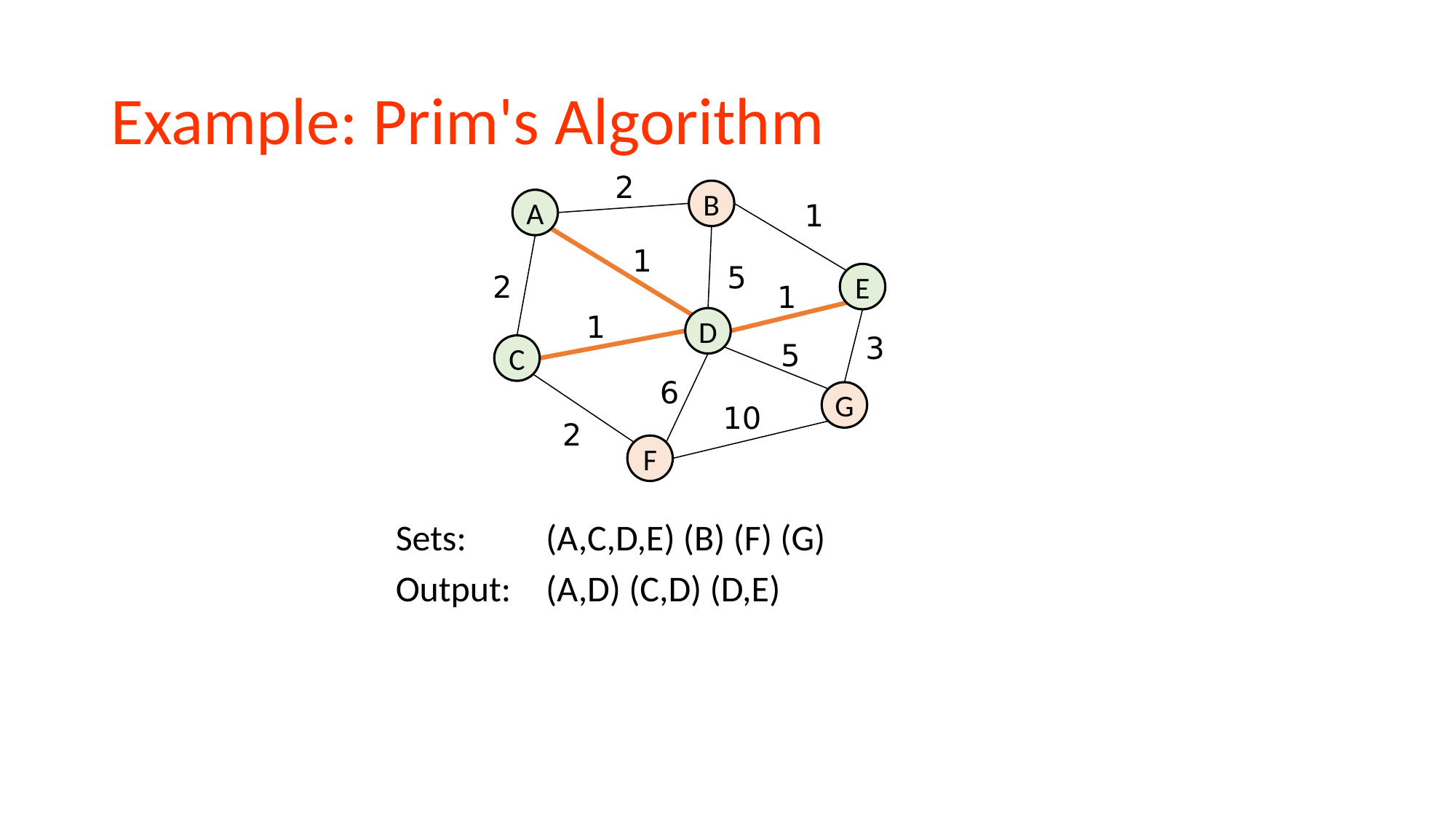

# Example: Prim's Algorithm
2
B
A
1
1
5
2
E
1
1
D
3
5
C
6
G
10
2
F
Sets: 	(A,C,D,E) (B) (F) (G)
Output:	(A,D) (C,D) (D,E)